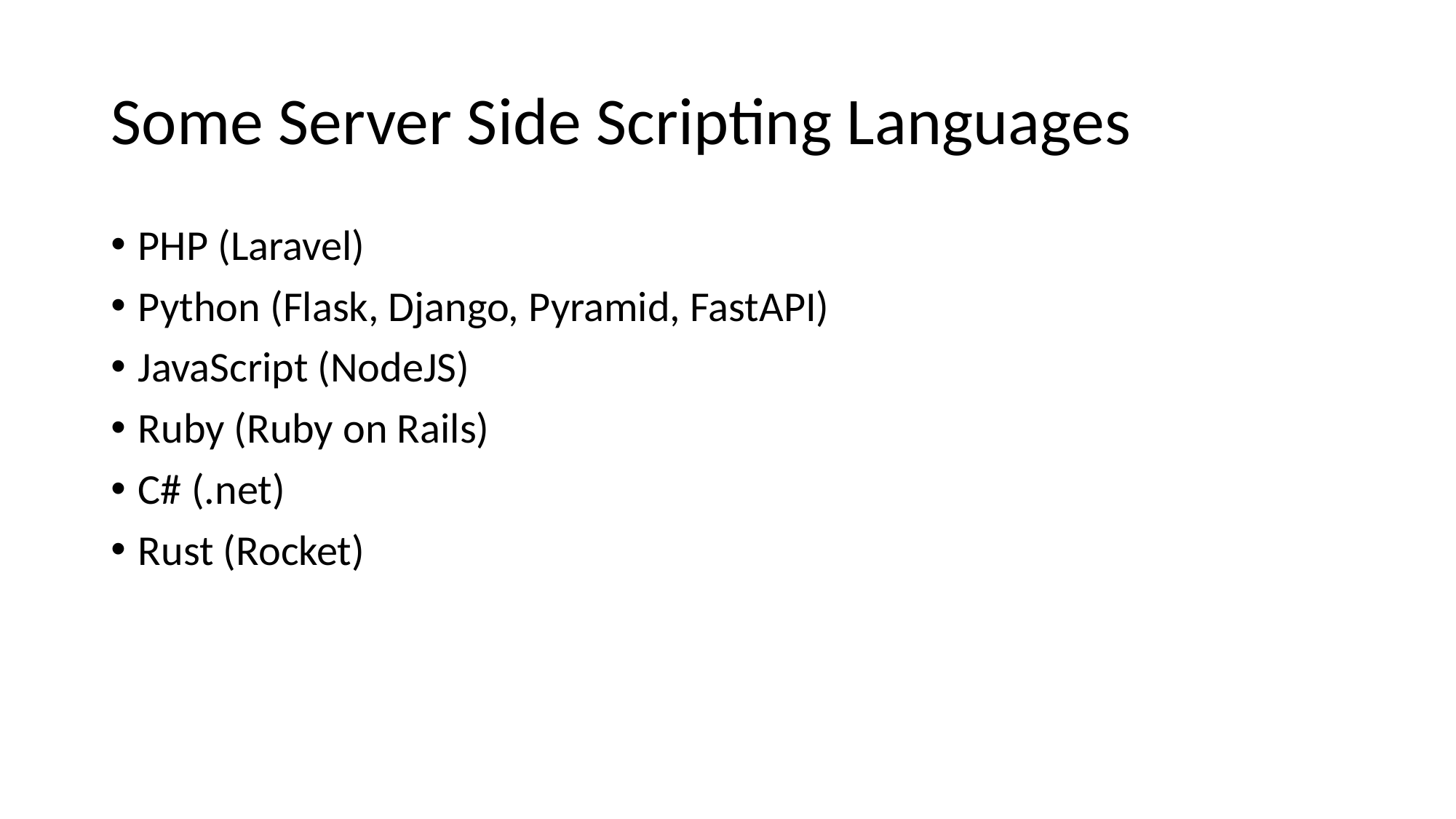

# Some Server Side Scripting Languages
PHP (Laravel)
Python (Flask, Django, Pyramid, FastAPI)
JavaScript (NodeJS)
Ruby (Ruby on Rails)
C# (.net)
Rust (Rocket)